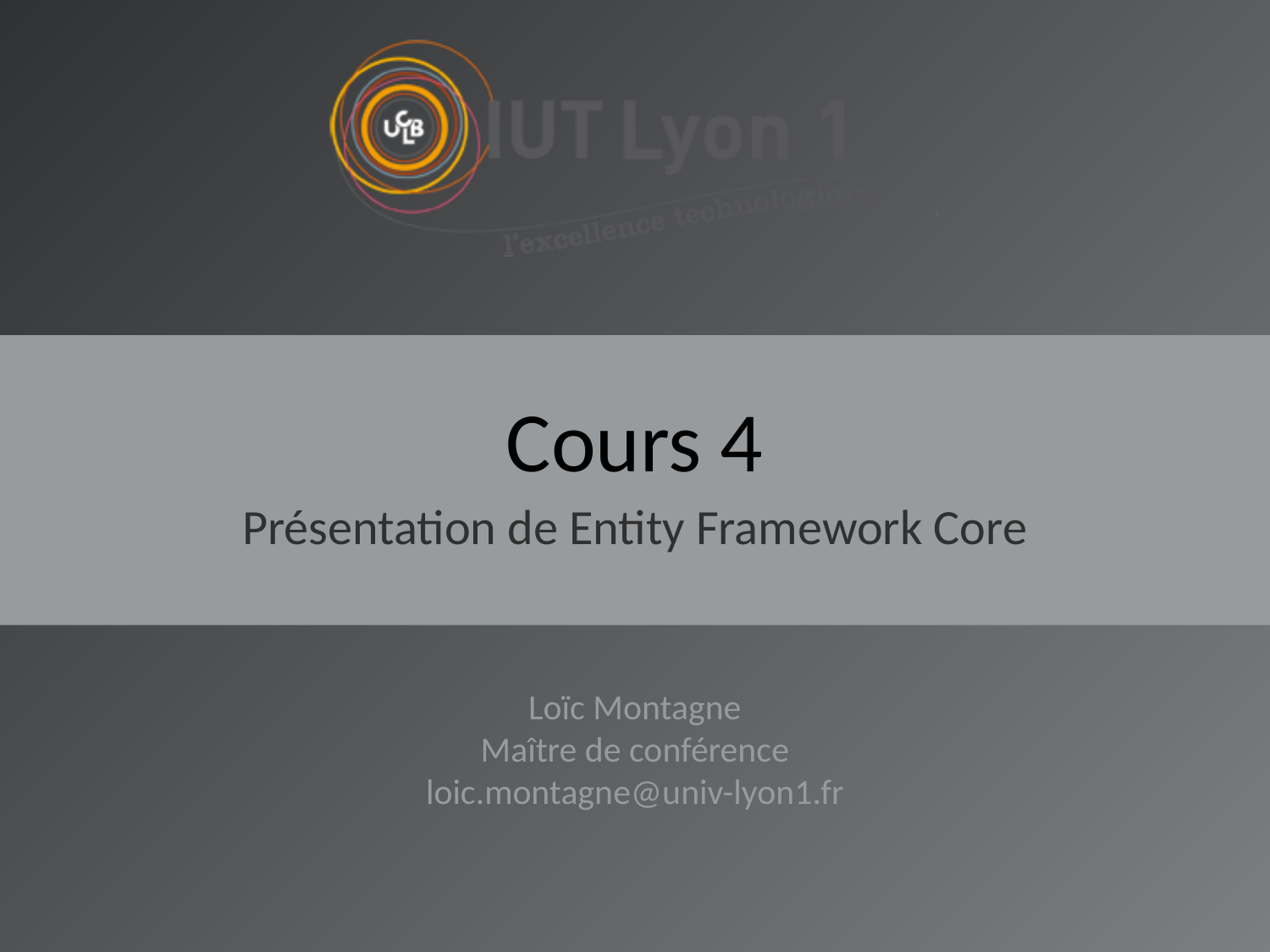

Cours 4
Présentation de Entity Framework Core